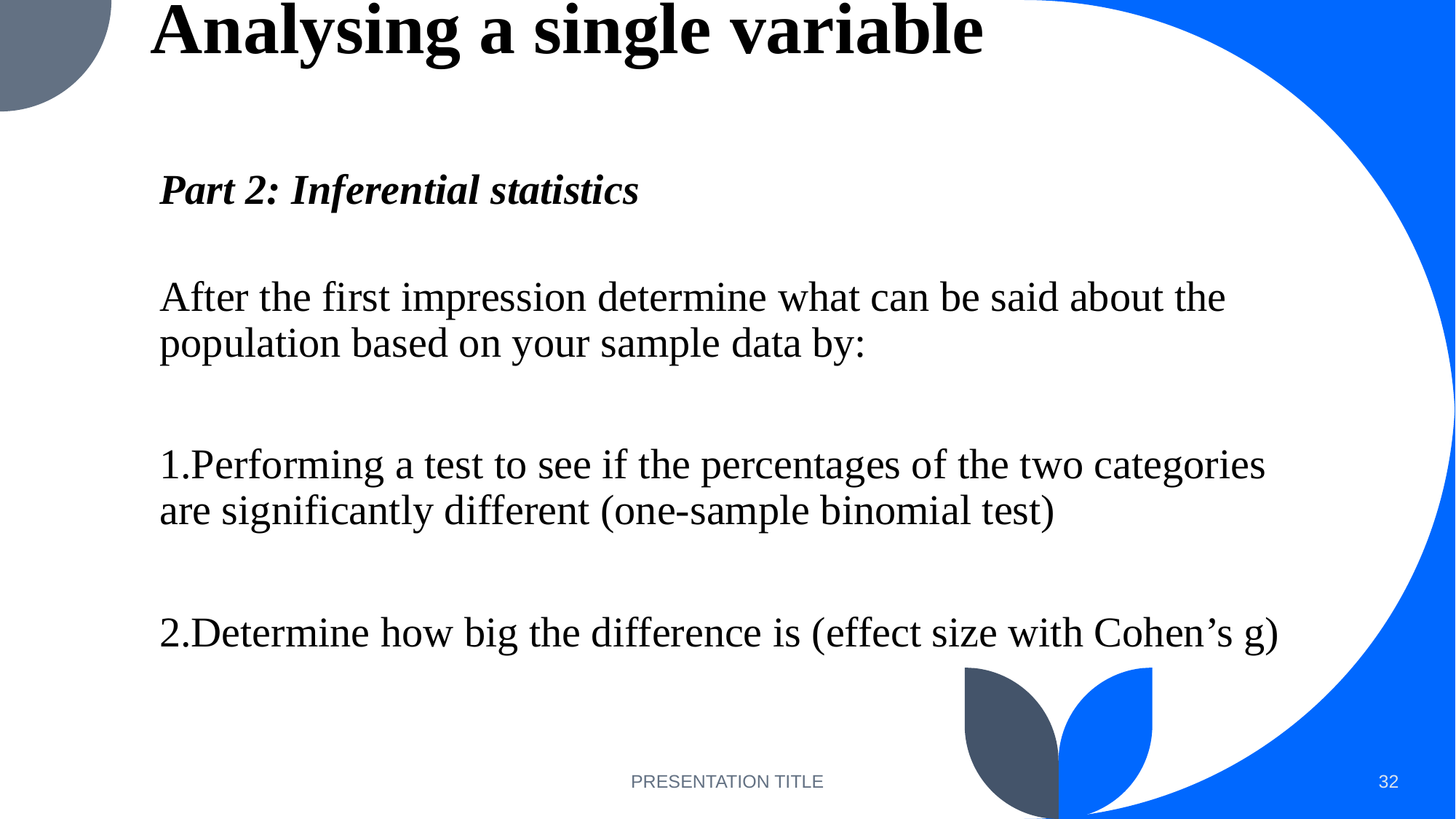

# Analysing a single variable
Part 2: Inferential statistics
After the first impression determine what can be said about the population based on your sample data by:

Performing a test to see if the percentages of the two categories are significantly different (one-sample binomial test)

Determine how big the difference is (effect size with Cohen’s g)

PRESENTATION TITLE
32